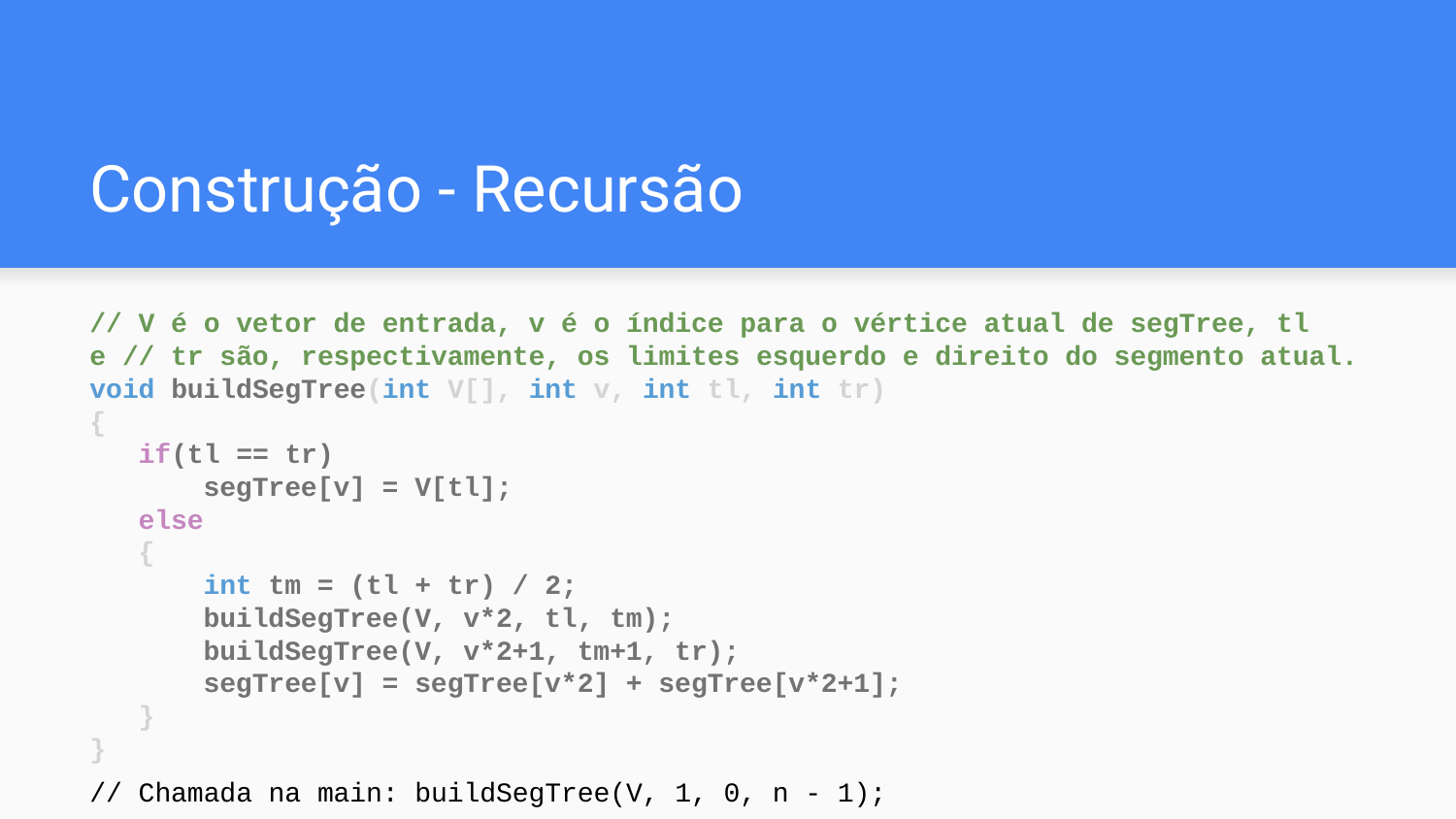

# Construção - Recursão
// V é o vetor de entrada, v é o índice para o vértice atual de segTree, tl e // tr são, respectivamente, os limites esquerdo e direito do segmento atual.
void buildSegTree(int V[], int v, int tl, int tr)
{
   if(tl == tr)
       segTree[v] = V[tl];
   else
   {
       int tm = (tl + tr) / 2;
       buildSegTree(V, v*2, tl, tm);
       buildSegTree(V, v*2+1, tm+1, tr);
       segTree[v] = segTree[v*2] + segTree[v*2+1];
   }
}
// Chamada na main: buildSegTree(V, 1, 0, n - 1);